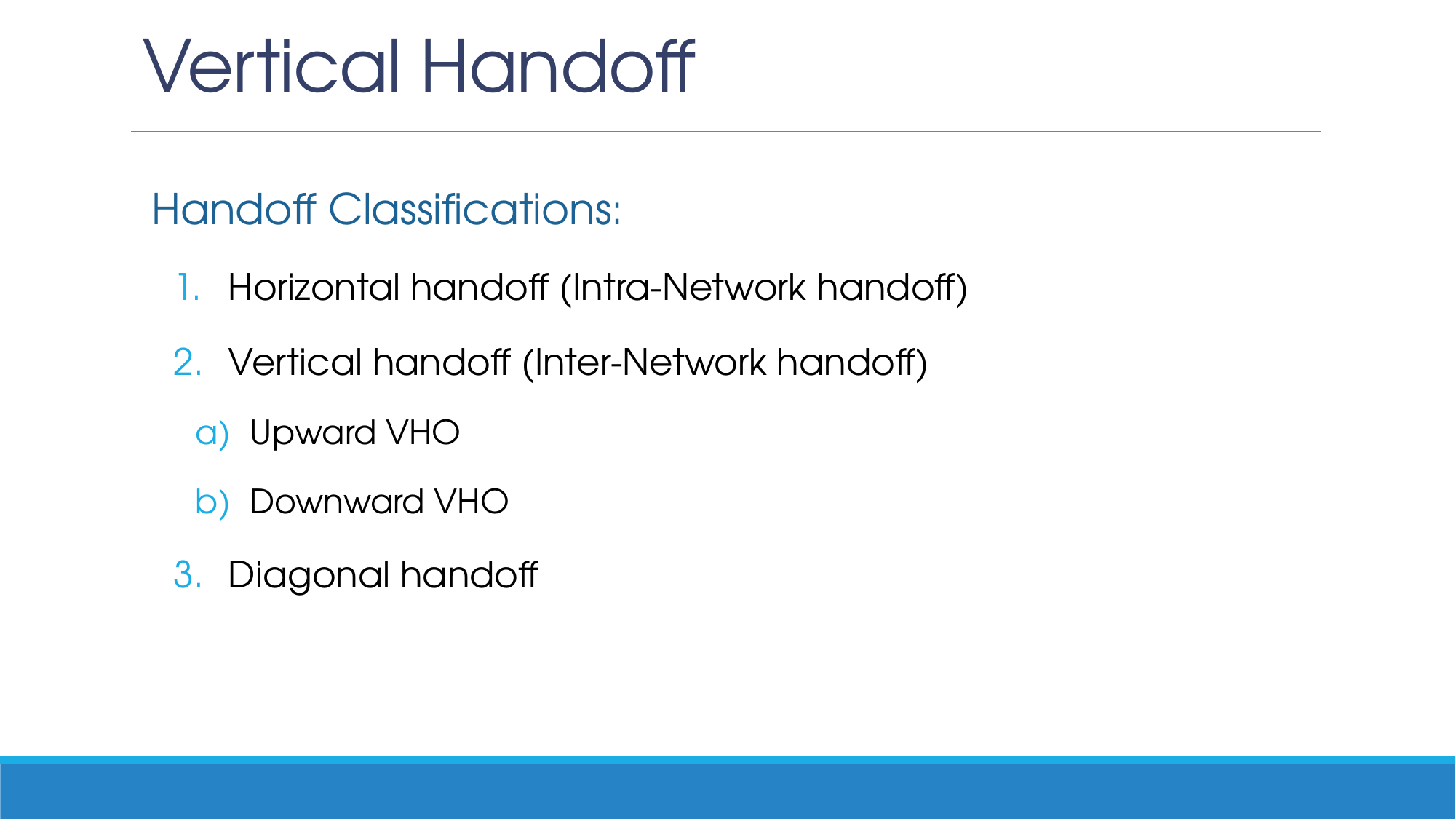

# Vertical Handoff
Handoff Classifications:
Horizontal handoff (Intra-Network handoff)
Vertical handoff (Inter-Network handoff)
Upward VHO
Downward VHO
Diagonal handoff